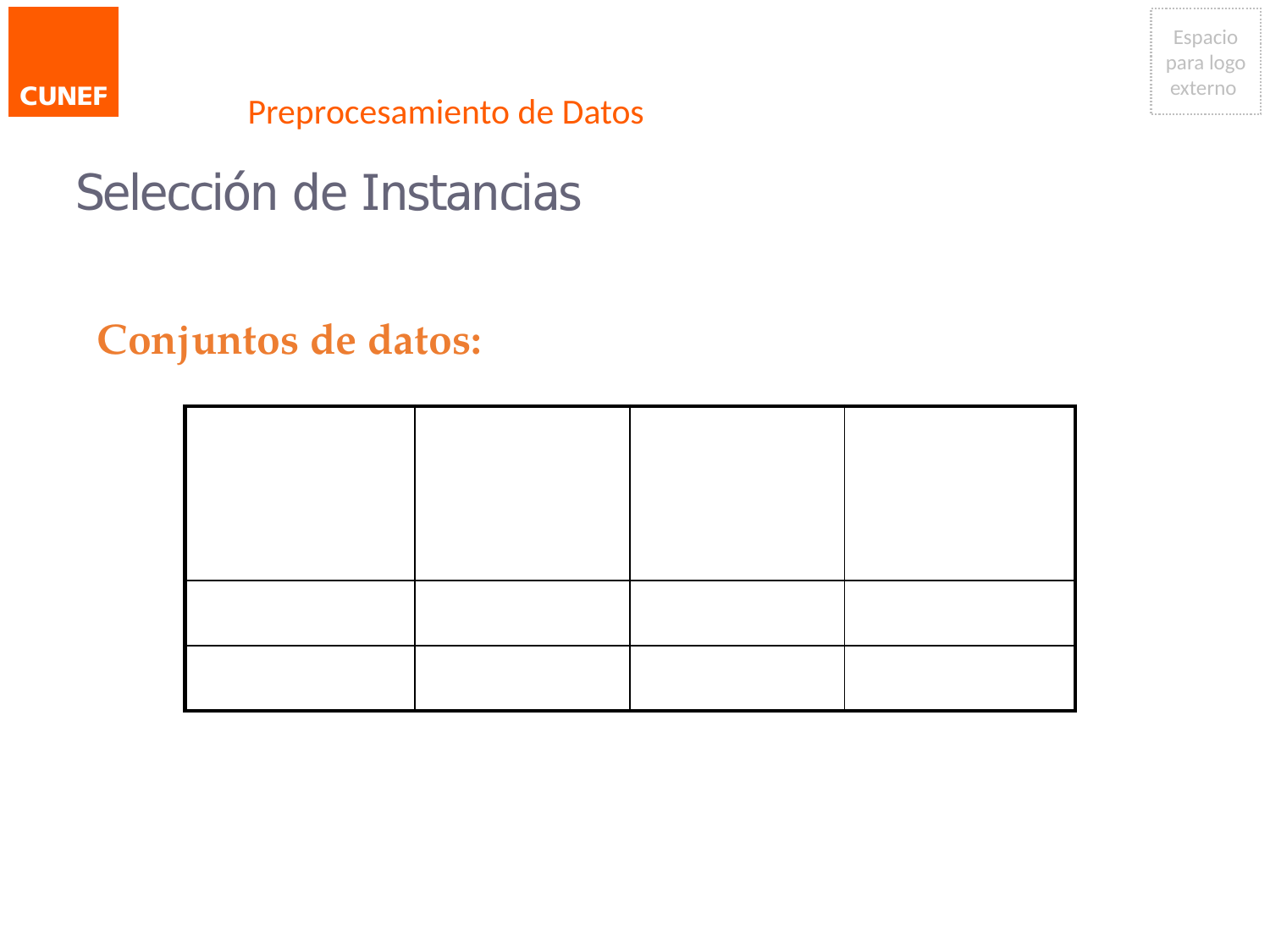

# Preprocesamiento de Datos
Selección de Instancias
Conjuntos de datos:
| Name | Number of Instances | Number of Features | Number of Classes |
| --- | --- | --- | --- |
| Adult | 30132 | 14 | 2 |
| Kdd Cup’99 | 494022 | 41 | 23 |